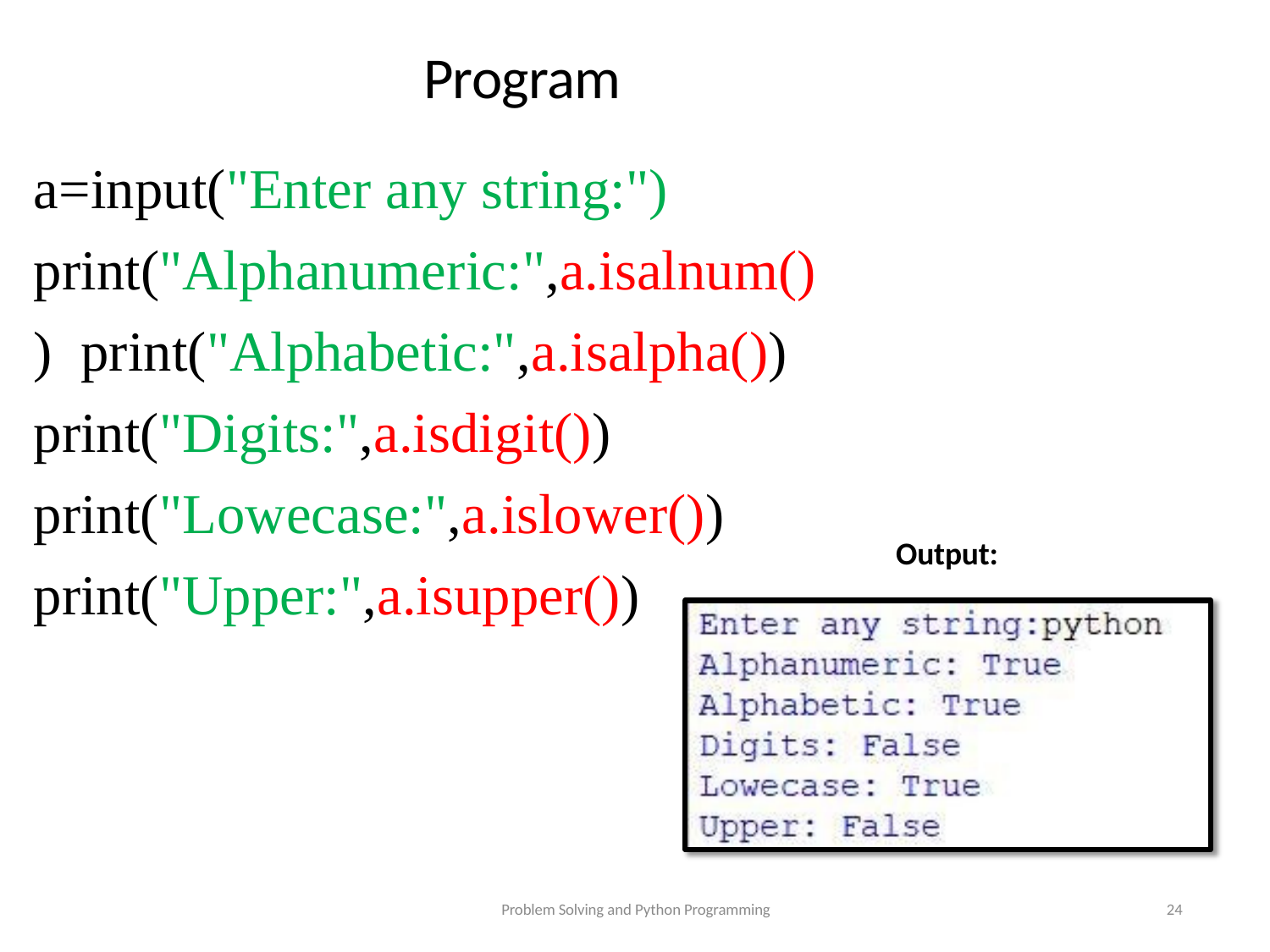

# Program
a=input("Enter any string:")  print("Alphanumeric:",a.isalnum())  print("Alphabetic:",a.isalpha())  print("Digits:",a.isdigit())  print("Lowecase:",a.islower())  print("Upper:",a.isupper())
Output:

Problem Solving and Python Programming
24